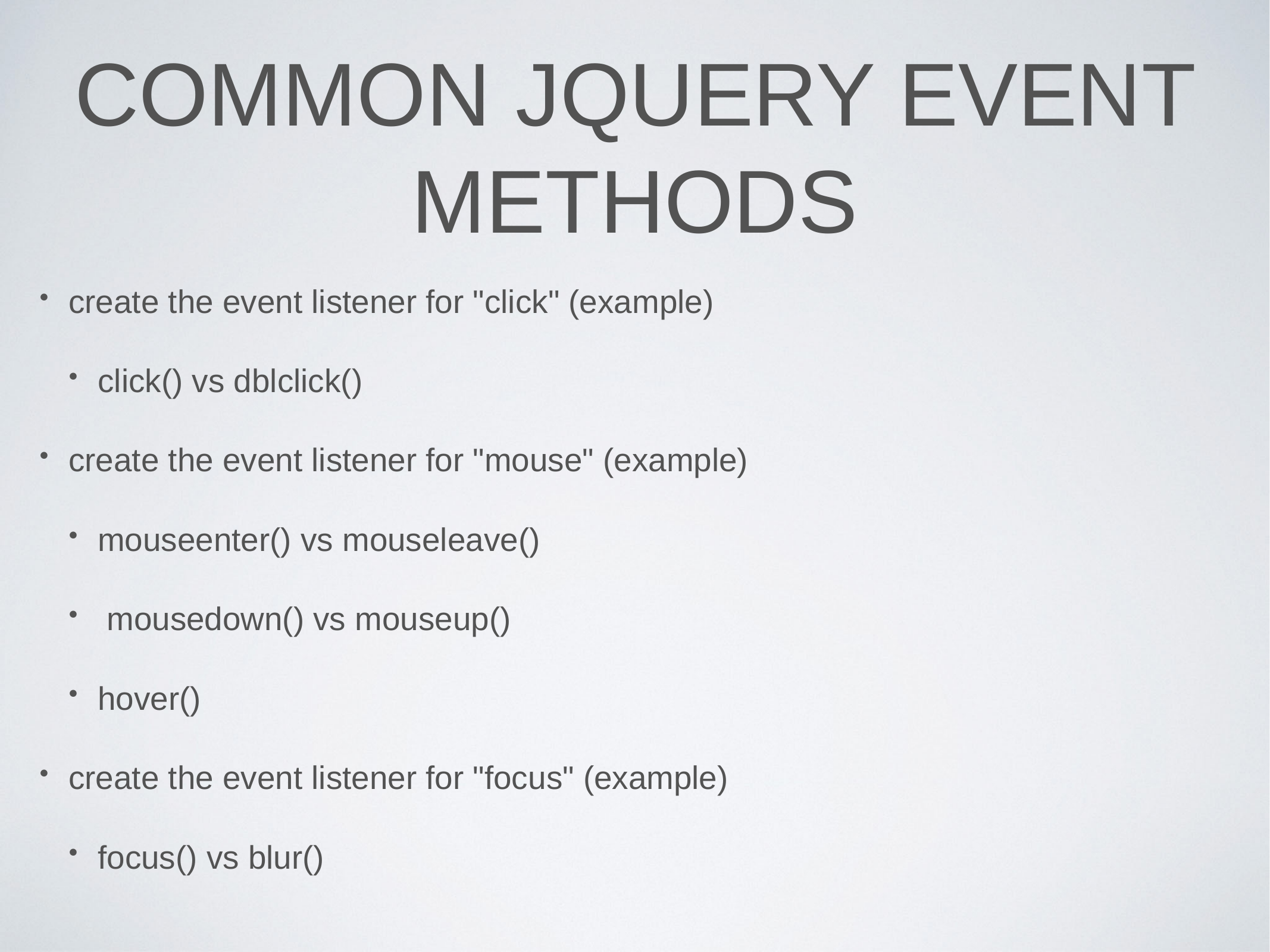

# Common jQuery Event Methods
create the event listener for "click" (example)
click() vs dblclick()
create the event listener for "mouse" (example)
mouseenter() vs mouseleave()
 mousedown() vs mouseup()
hover()
create the event listener for "focus" (example)
focus() vs blur()